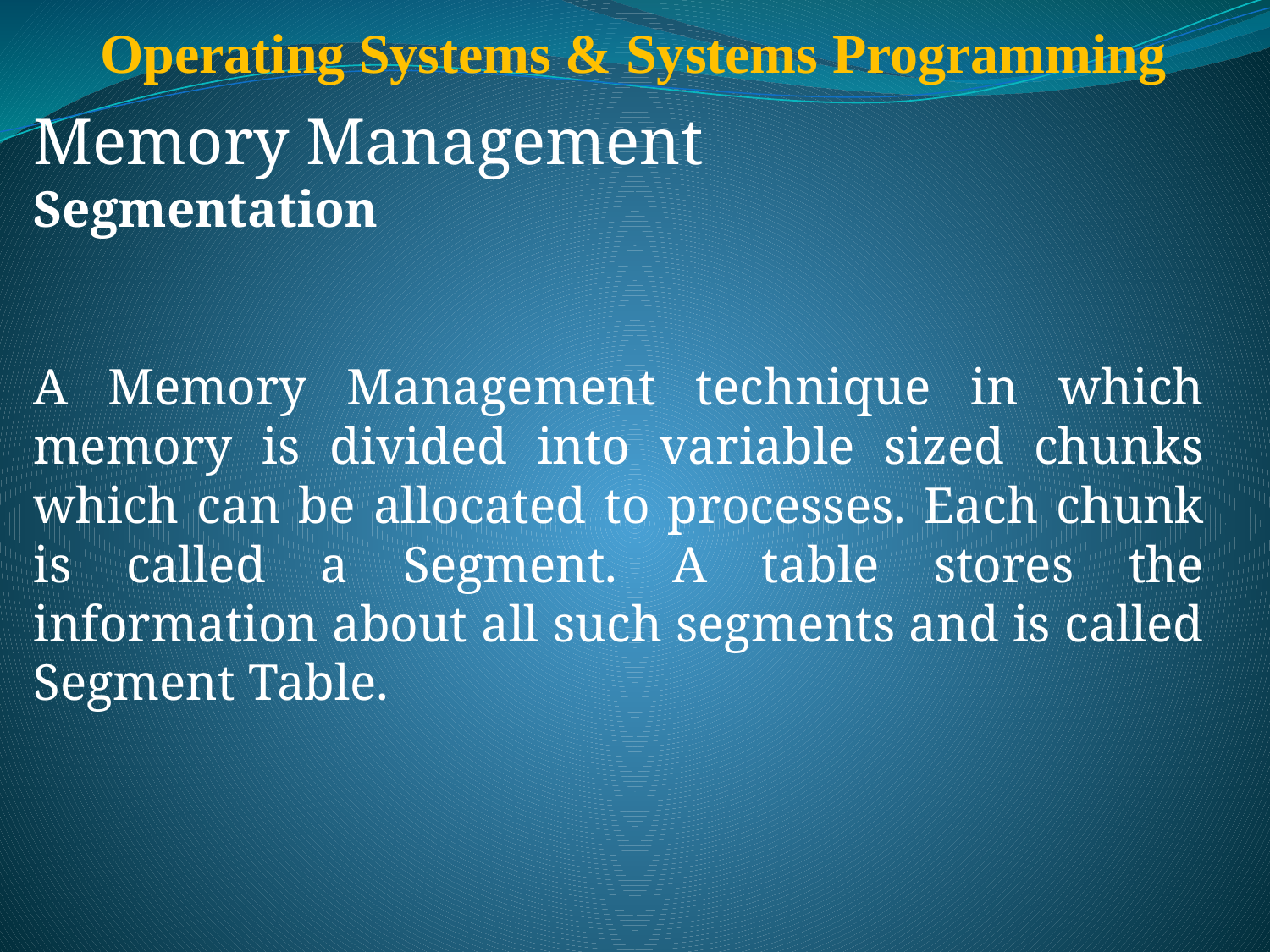

# Operating Systems & Systems Programming
Memory Management
Segmentation

A Memory Management technique in which memory is divided into variable sized chunks which can be allocated to processes. Each chunk is called a Segment. A table stores the information about all such segments and is called Segment Table.